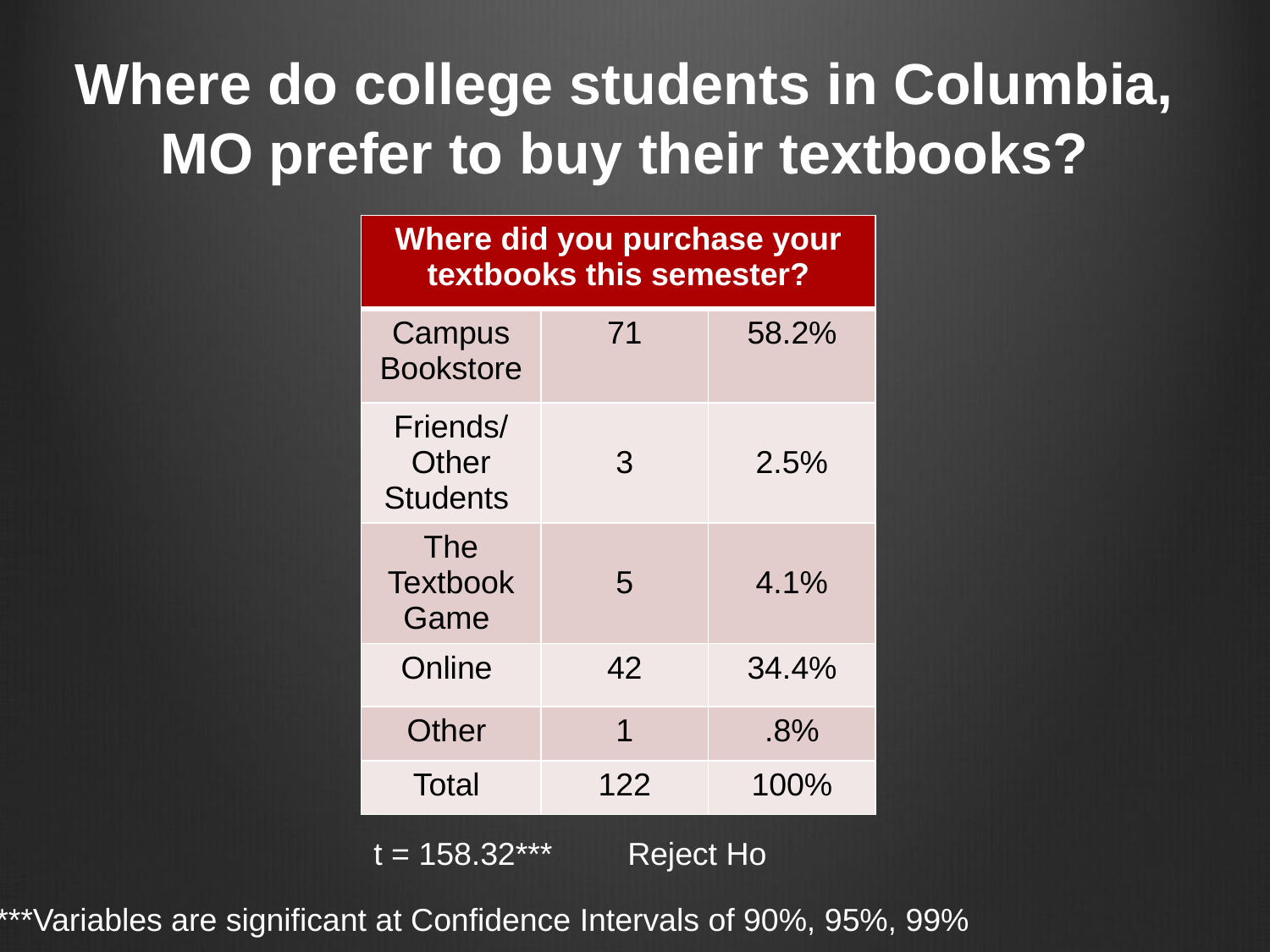

# Where do college students in Columbia, MO prefer to buy their textbooks?
| Where did you purchase your textbooks this semester? |  |  |
| --- | --- | --- |
| Campus Bookstore | 71 | 58.2% |
| Friends/ Other Students | 3 | 2.5% |
| The Textbook Game | 5 | 4.1% |
| Online | 42 | 34.4% |
| Other | 1 | .8% |
| Total | 122 | 100% |
t = 158.32***	Reject Ho
***Variables are significant at Confidence Intervals of 90%, 95%, 99%